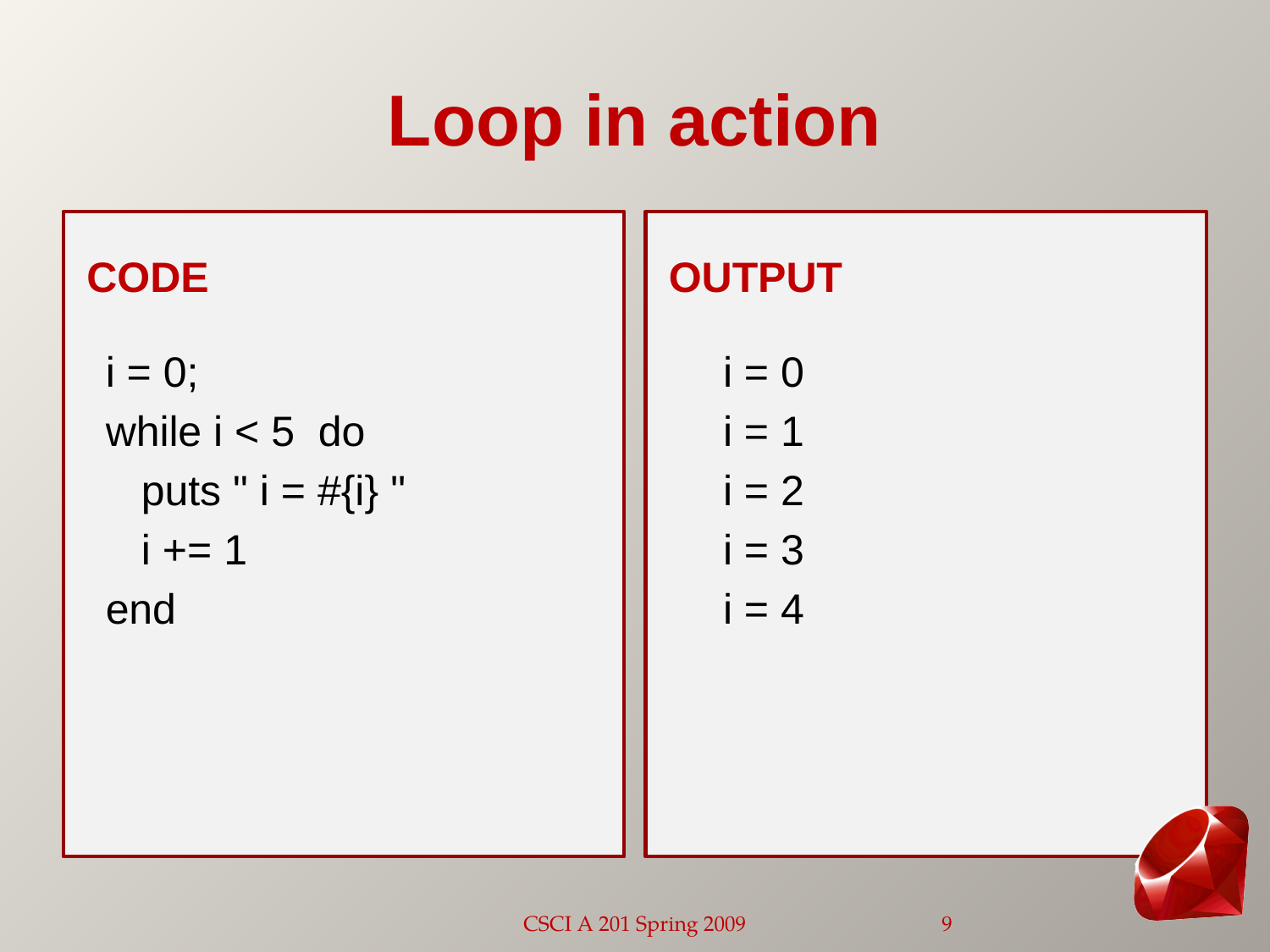

# Loop in action
code
output
i = 0;
while i < 5  do
   puts " i = #{i} "
   i += 1
end
   i = 0
   i = 1
   i = 2
   i = 3
   i = 4
CSCI A 201 Spring 2009
9